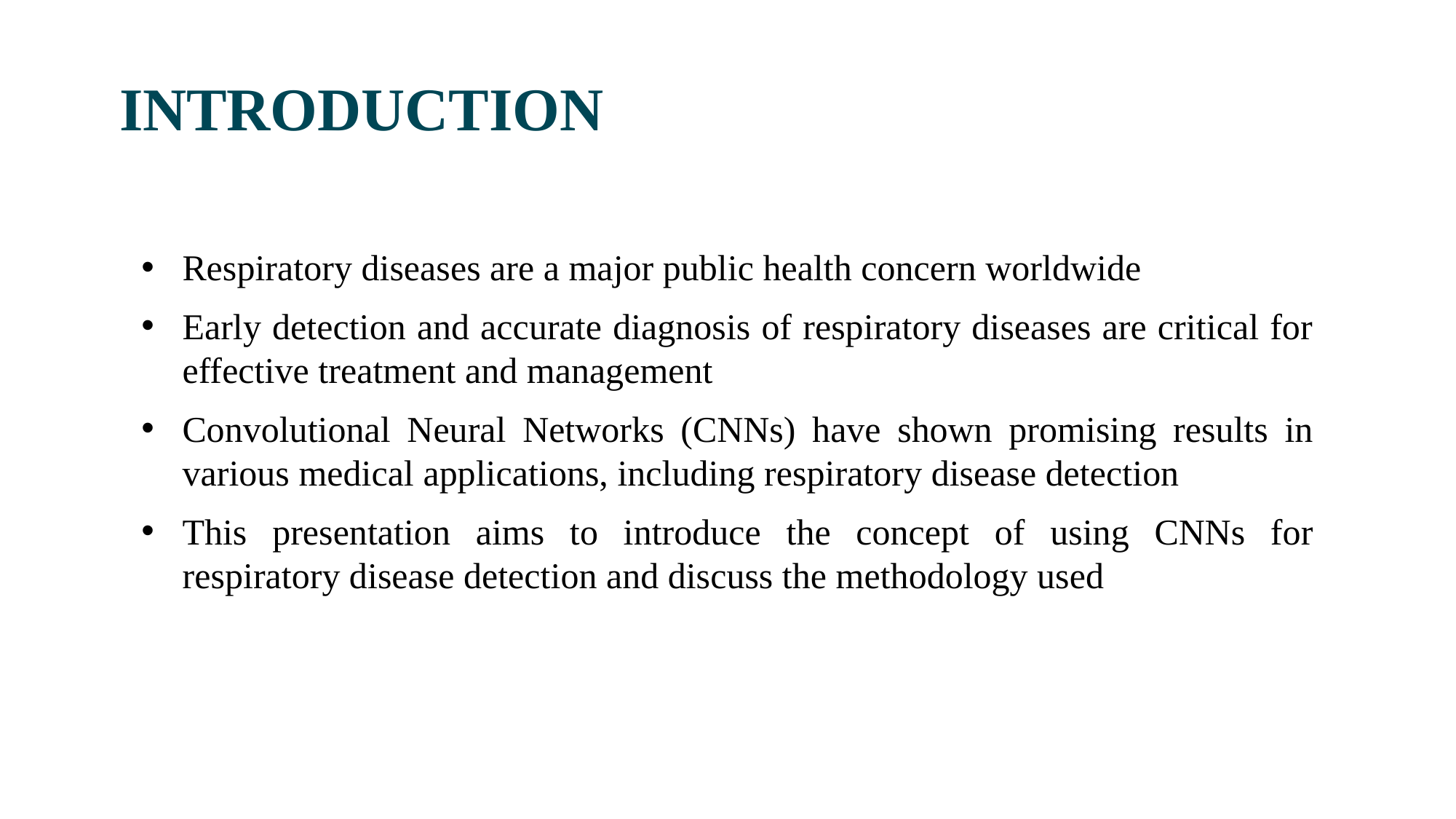

INTRODUCTION
Respiratory diseases are a major public health concern worldwide
Early detection and accurate diagnosis of respiratory diseases are critical for effective treatment and management
Convolutional Neural Networks (CNNs) have shown promising results in various medical applications, including respiratory disease detection
This presentation aims to introduce the concept of using CNNs for respiratory disease detection and discuss the methodology used